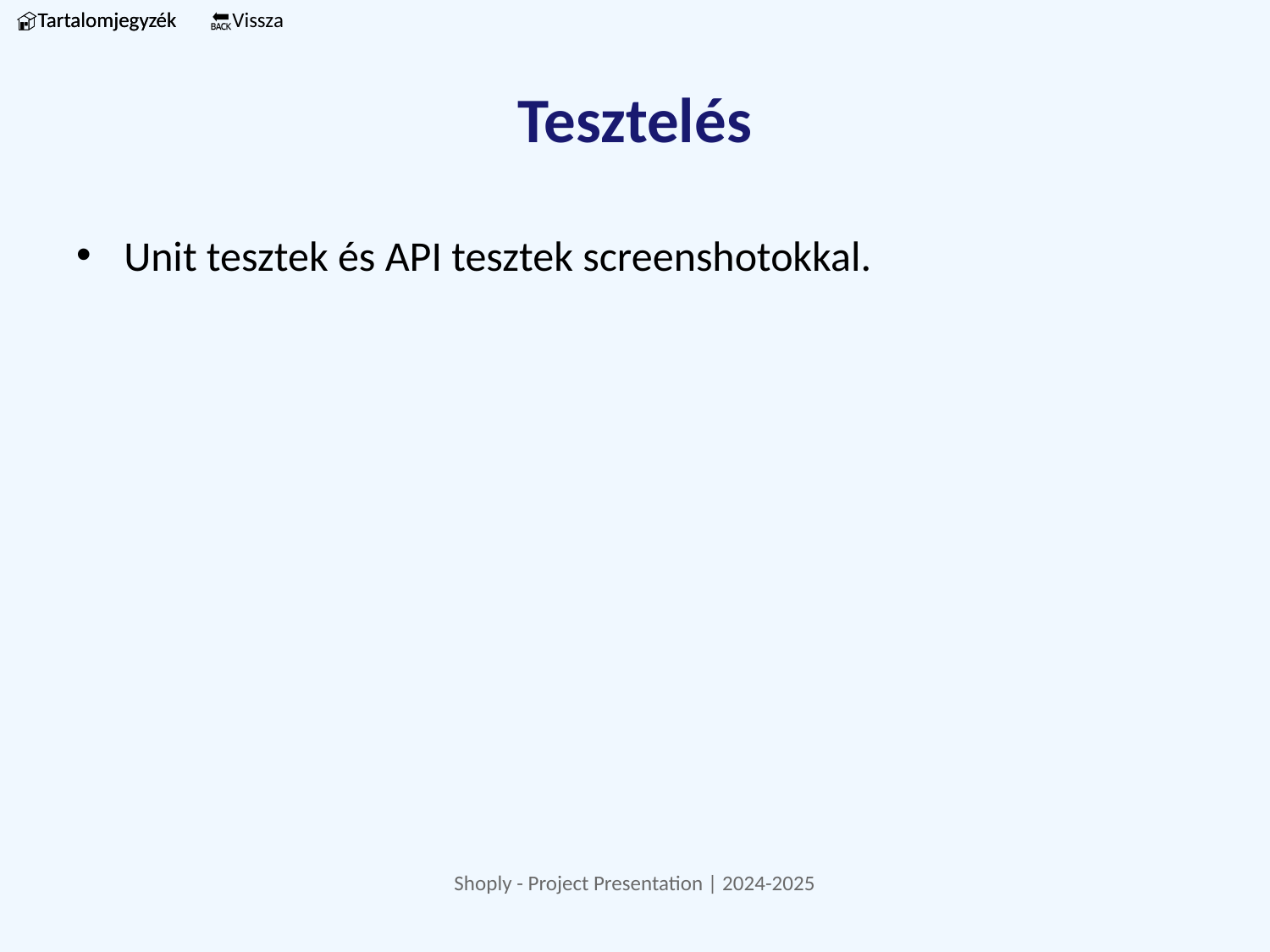

🏠Tartalomjegyzék
🏠Tartalomjegyzék
🔙Vissza
# Tesztelés
Unit tesztek és API tesztek screenshotokkal.
Shoply - Project Presentation | 2024-2025